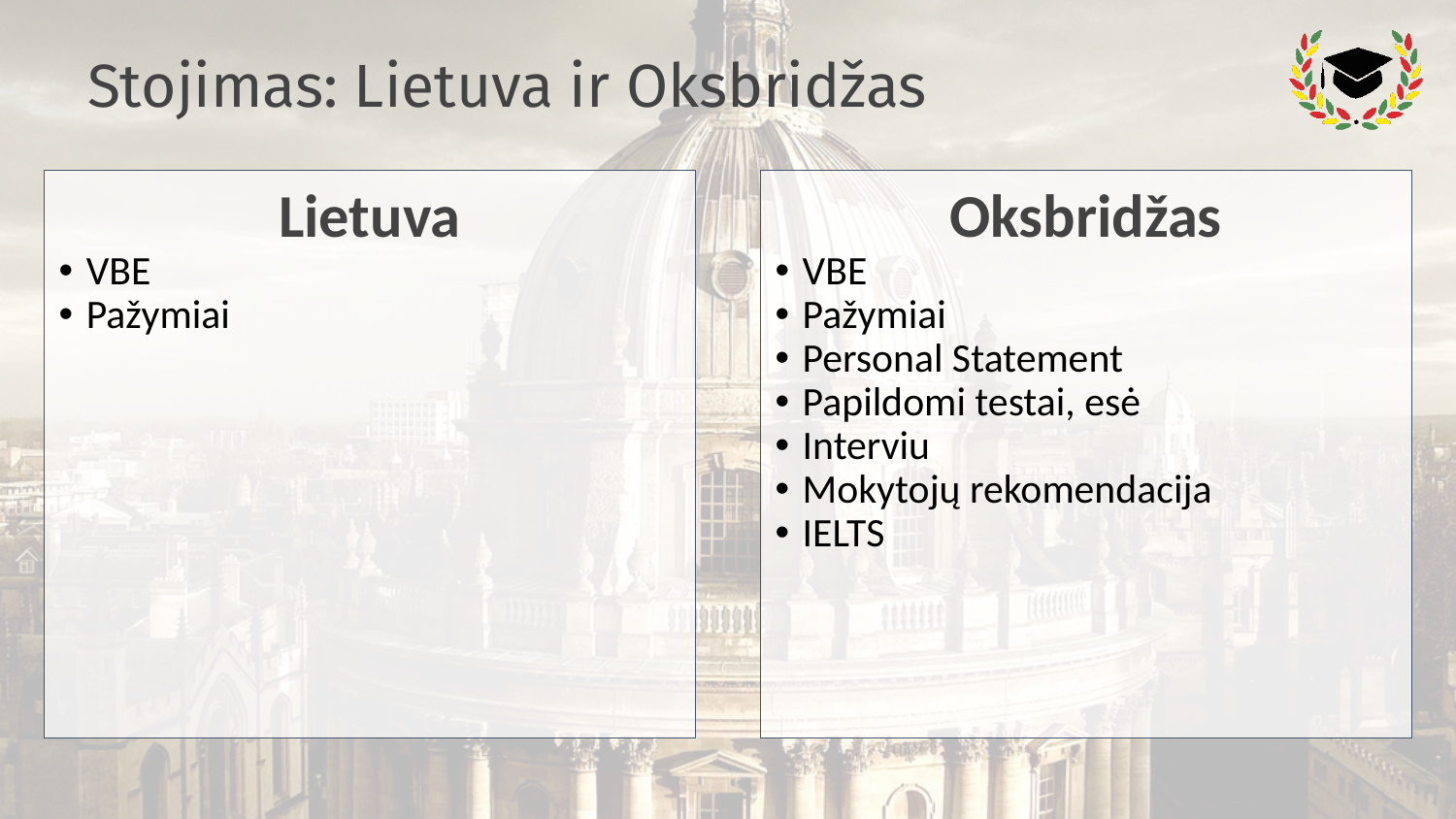

# Stojimas: Lietuva ir Oksbridžas
Oksbridžas
VBE
Pažymiai
Personal Statement
Papildomi testai, esė
Interviu
Mokytojų rekomendacija
IELTS
Lietuva
VBE
Pažymiai